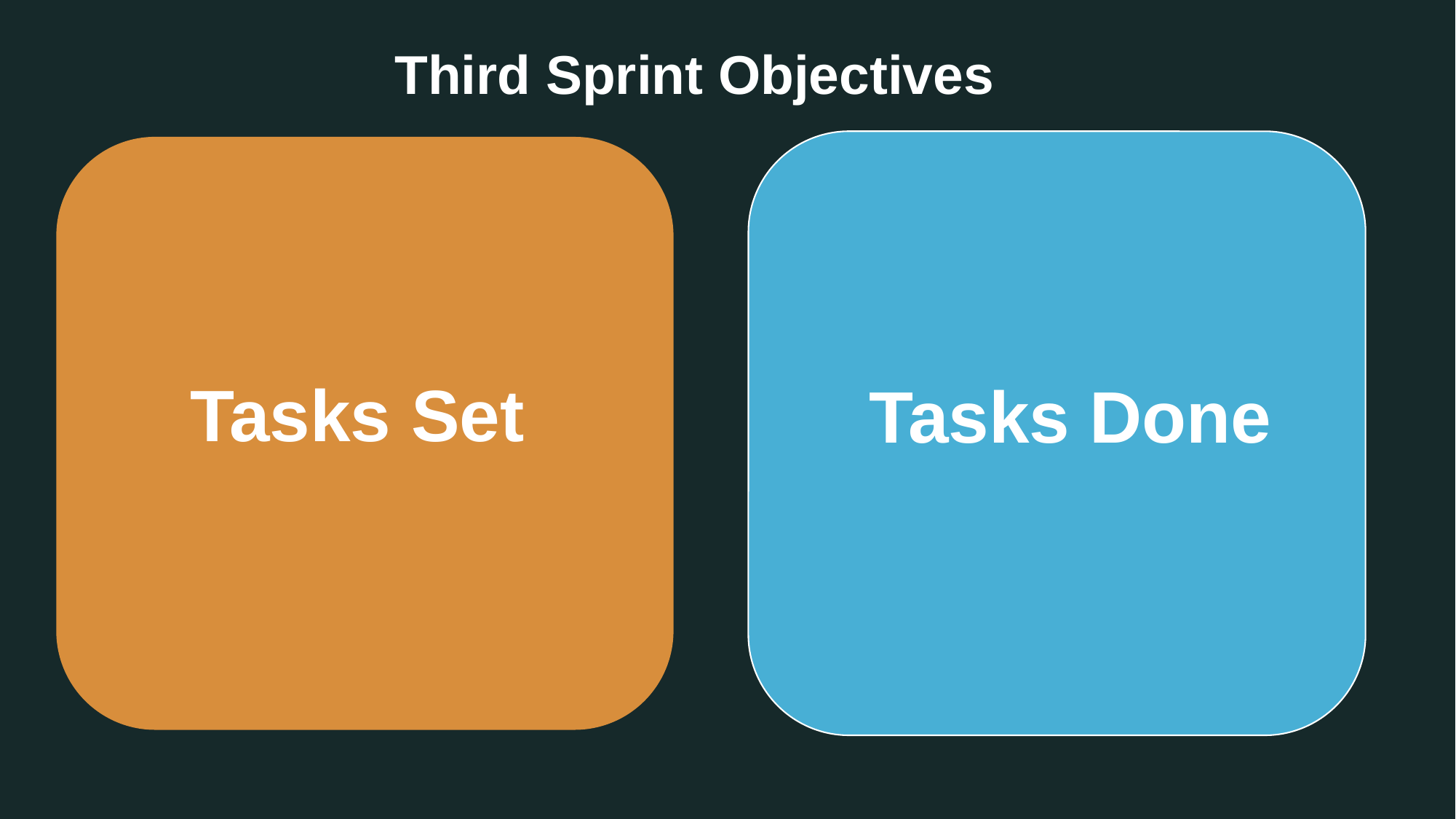

Third Sprint Objectives

Tasks Set
Tasks Done